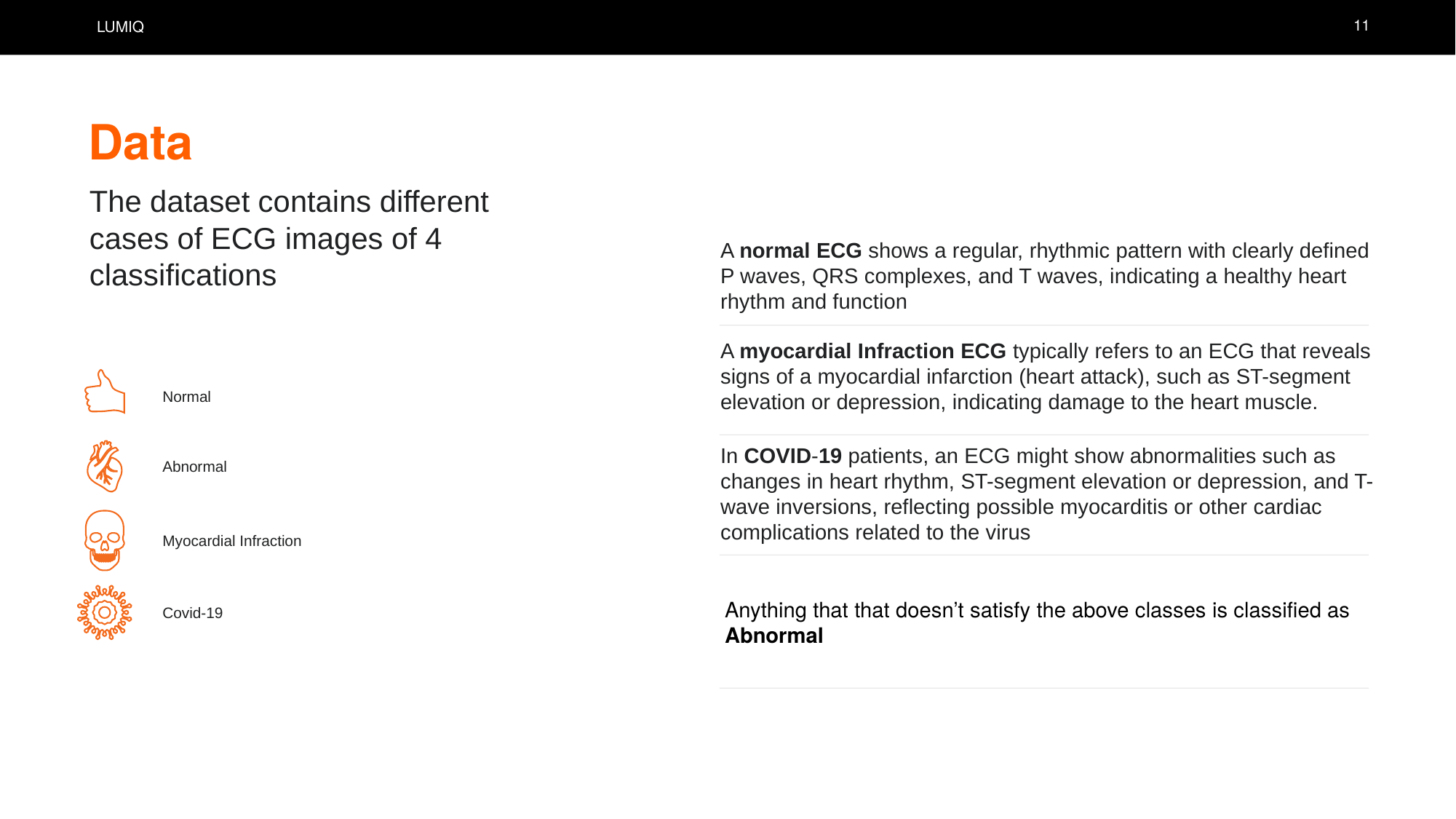

11
Data
The dataset contains different cases of ECG images of 4 classifications
A normal ECG shows a regular, rhythmic pattern with clearly defined P waves, QRS complexes, and T waves, indicating a healthy heart rhythm and function
A myocardial Infraction ECG typically refers to an ECG that reveals signs of a myocardial infarction (heart attack), such as ST-segment elevation or depression, indicating damage to the heart muscle.

Normal
In COVID-19 patients, an ECG might show abnormalities such as changes in heart rhythm, ST-segment elevation or depression, and T-wave inversions, reflecting possible myocarditis or other cardiac complications related to the virus

Abnormal

Myocardial Infraction

Anything that that doesn’t satisfy the above classes is classified as
Abnormal
Covid-19